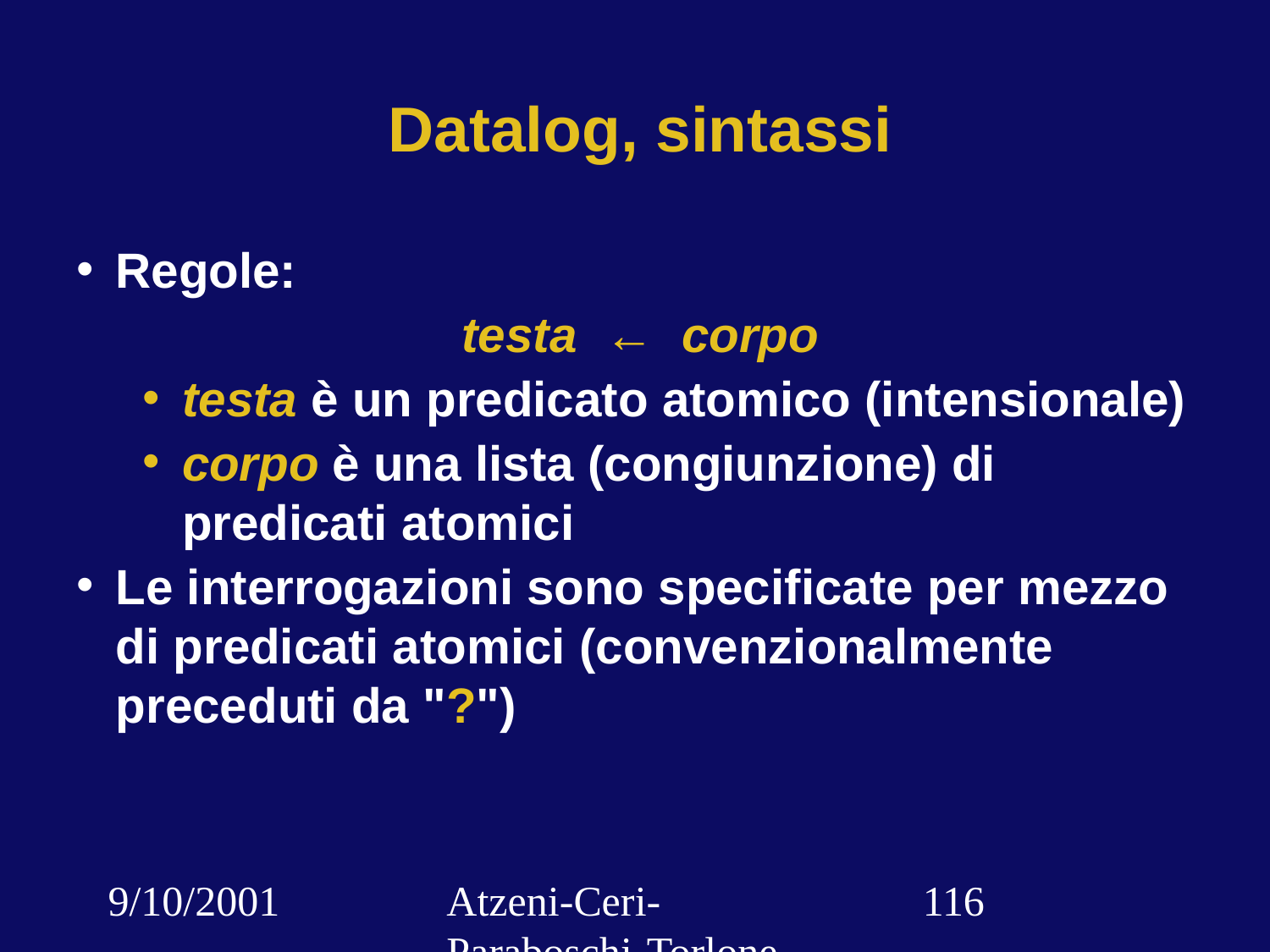

# Datalog, sintassi
Regole:
testa  ←  corpo
testa è un predicato atomico (intensionale)
corpo è una lista (congiunzione) di predicati atomici
Le interrogazioni sono specificate per mezzo di predicati atomici (convenzionalmente preceduti da "?")

9/10/2001
Atzeni-Ceri-Paraboschi-Torlone, Basi di dati, Capitolo 3
116